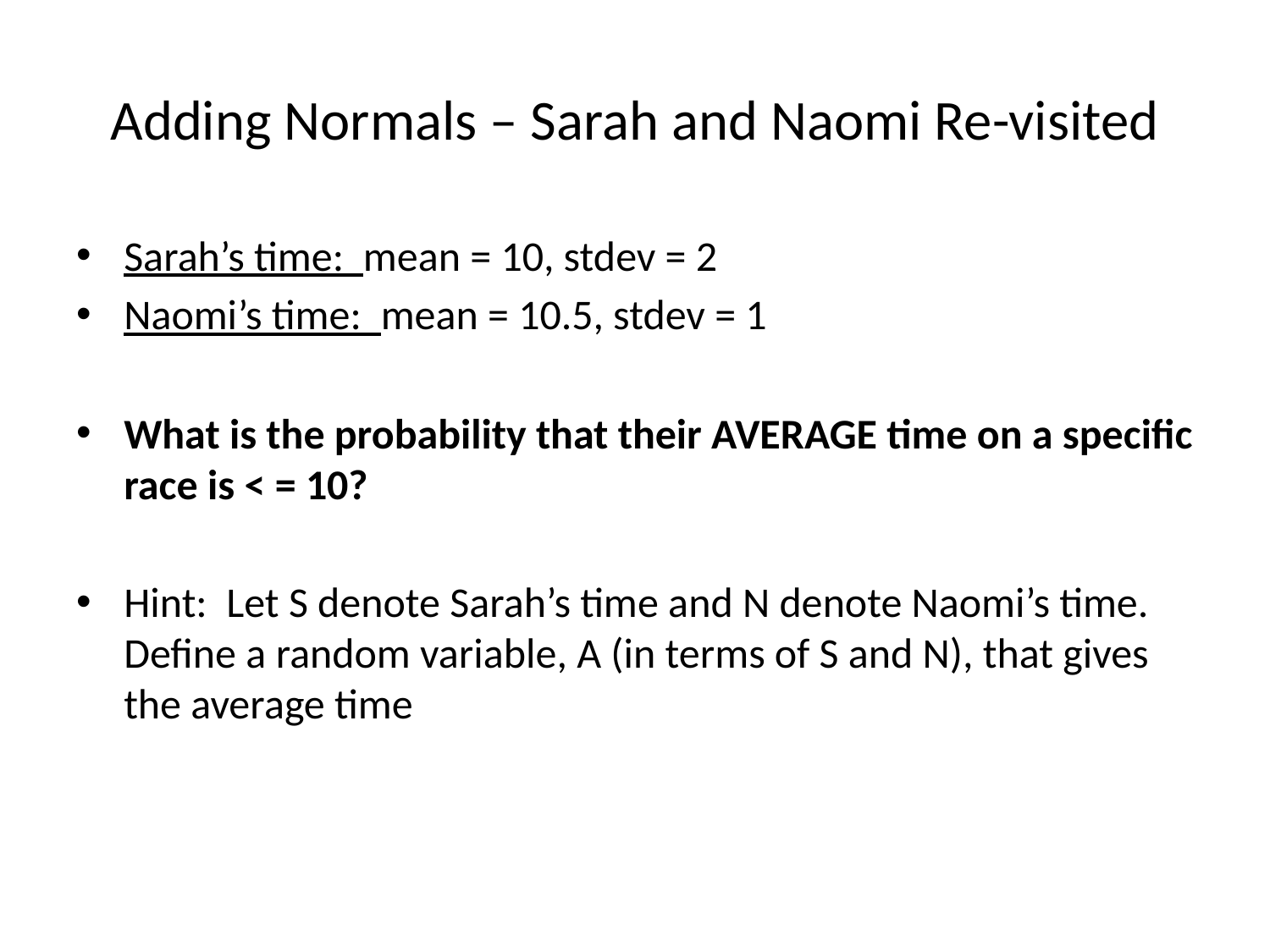

# Adding Normals – Sarah and Naomi Re-visited
Sarah’s time:  mean = 10, stdev = 2
Naomi’s time:  mean = 10.5, stdev = 1

What is the probability that their AVERAGE time on a specific race is < = 10?

Hint:  Let S denote Sarah’s time and N denote Naomi’s time.  Define a random variable, A (in terms of S and N), that gives the average time